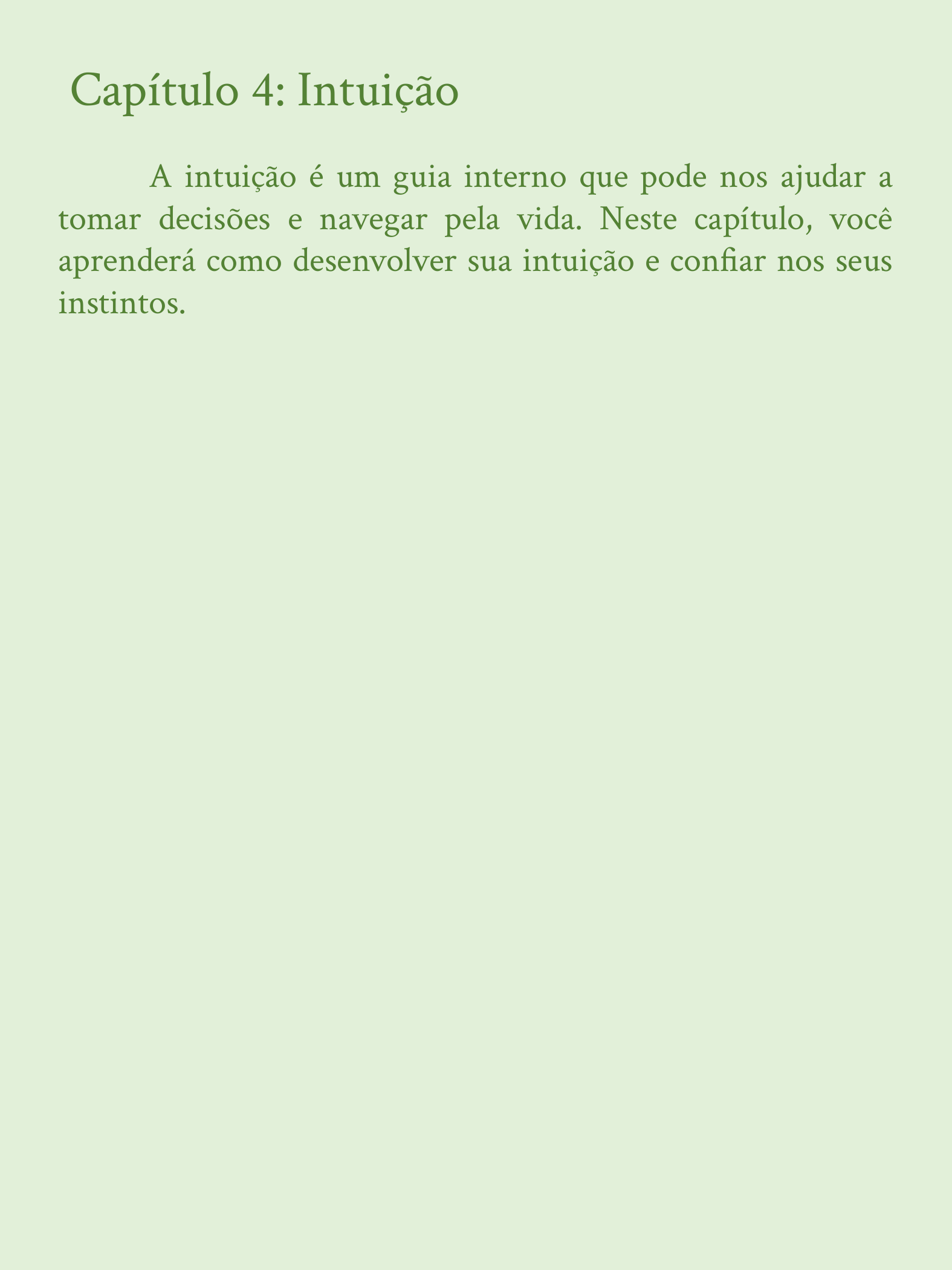

Capítulo 4: Intuição
	A intuição é um guia interno que pode nos ajudar a tomar decisões e navegar pela vida. Neste capítulo, você aprenderá como desenvolver sua intuição e confiar nos seus instintos.